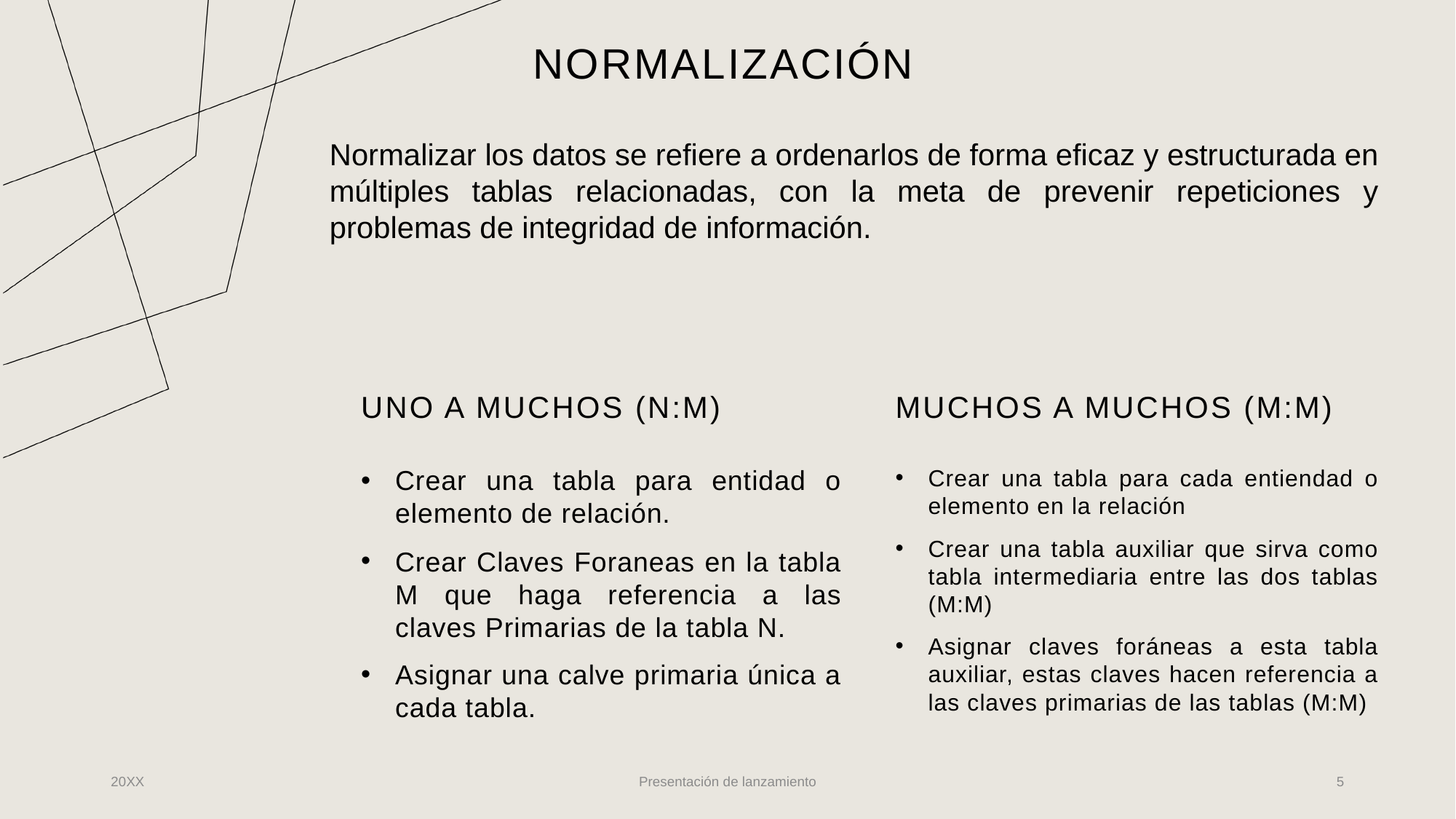

# Normalización
Normalizar los datos se refiere a ordenarlos de forma eficaz y estructurada en múltiples tablas relacionadas, con la meta de prevenir repeticiones y problemas de integridad de información.
UNO A MUCHOS (N:M)
MUCHOS A MUCHOS (M:M)
Crear una tabla para entidad o elemento de relación.
Crear Claves Foraneas en la tabla M que haga referencia a las claves Primarias de la tabla N.
Asignar una calve primaria única a cada tabla.
Crear una tabla para cada entiendad o elemento en la relación
Crear una tabla auxiliar que sirva como tabla intermediaria entre las dos tablas (M:M)
Asignar claves foráneas a esta tabla auxiliar, estas claves hacen referencia a las claves primarias de las tablas (M:M)
20XX
Presentación de lanzamiento
5